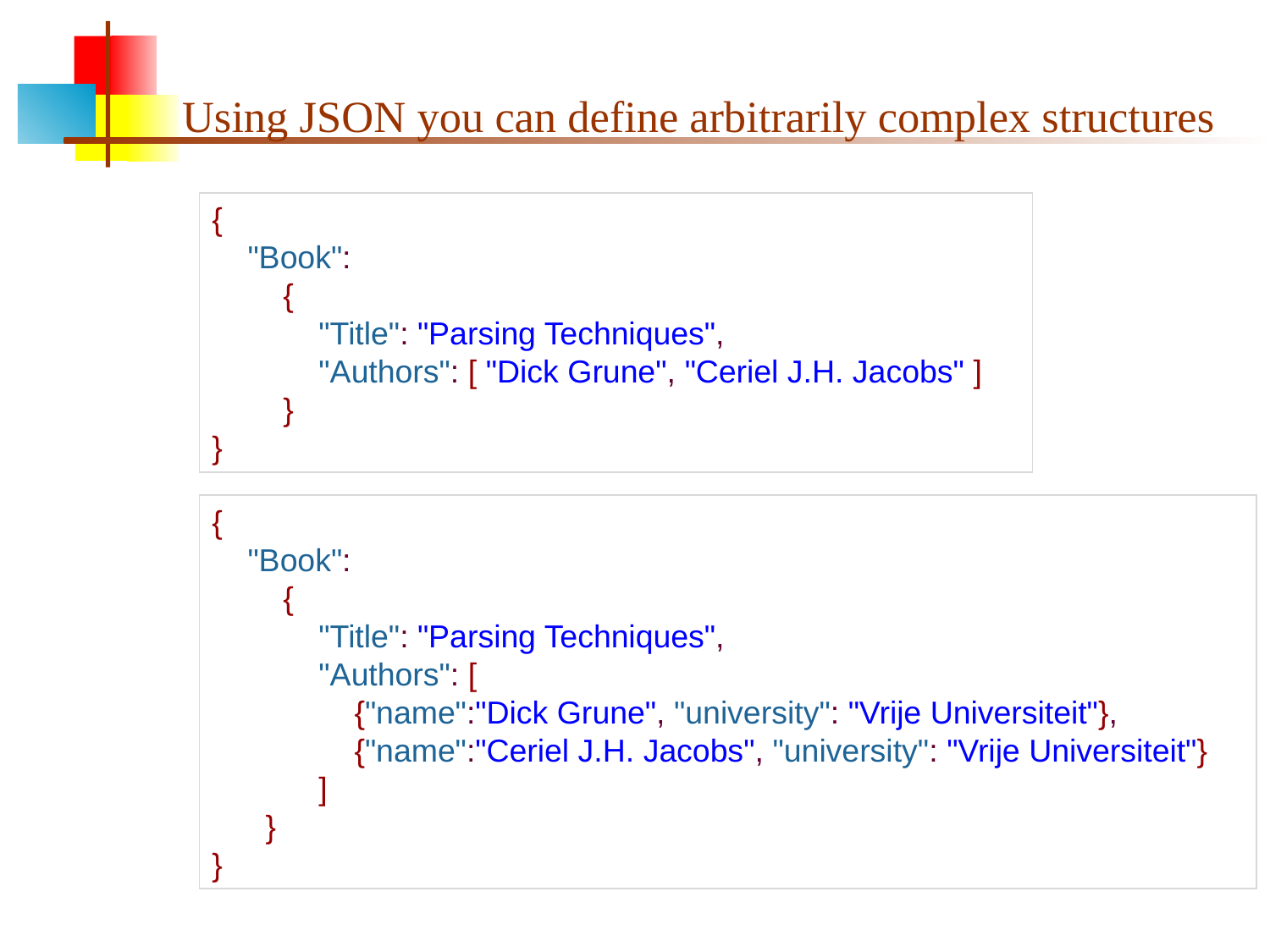

# Using JSON you can define arbitrarily complex structures
{
    "Book":
        {
            "Title": "Parsing Techniques",
            "Authors": [ "Dick Grune", "Ceriel J.H. Jacobs" ]
        }
}
{
    "Book":
        {
            "Title": "Parsing Techniques",
            "Authors": [
                {"name":"Dick Grune", "university": "Vrije Universiteit"},
                {"name":"Ceriel J.H. Jacobs", "university": "Vrije Universiteit"}
            ]
      }
}